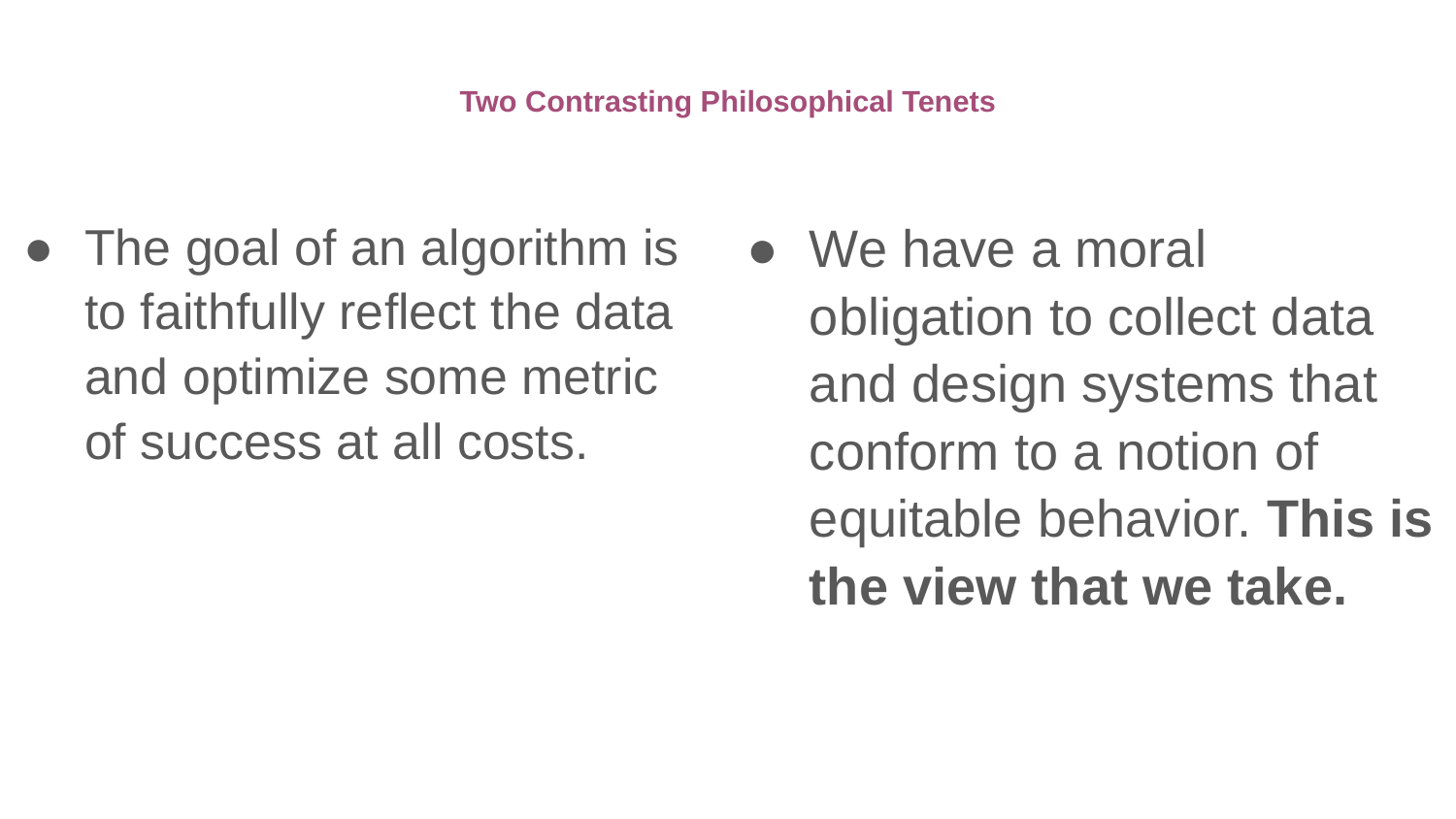

# Two Contrasting Philosophical Tenets

The goal of an algorithm is to faithfully reflect the data and optimize some metric of success at all costs.
We have a moral obligation to collect data and design systems that conform to a notion of equitable behavior. This is the view that we take.